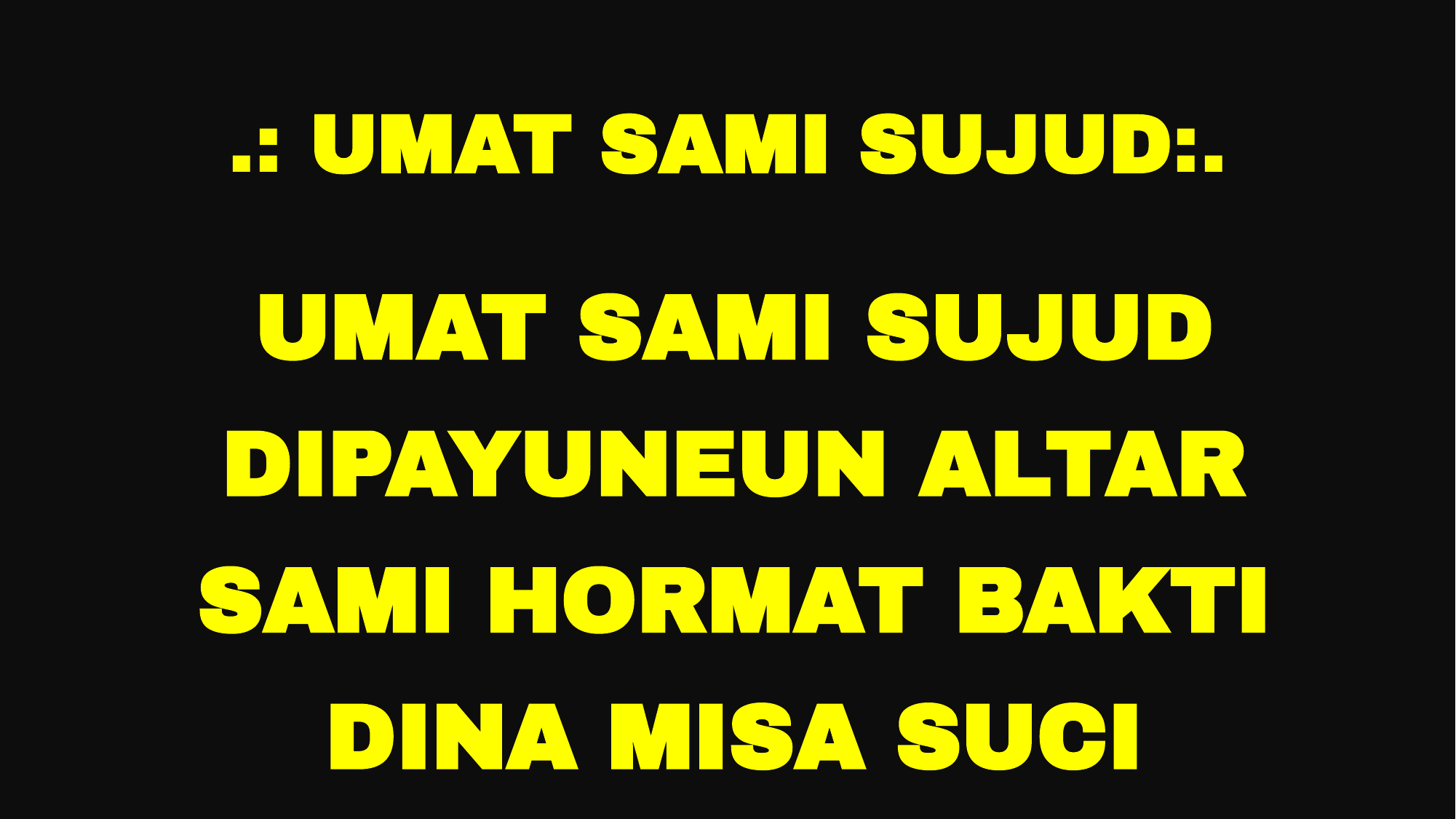

# .: UMAT SAMI SUJUD:.
Umat sami sujud
Dipayuneun altar
Sami hormat bakti
Dina misa suci